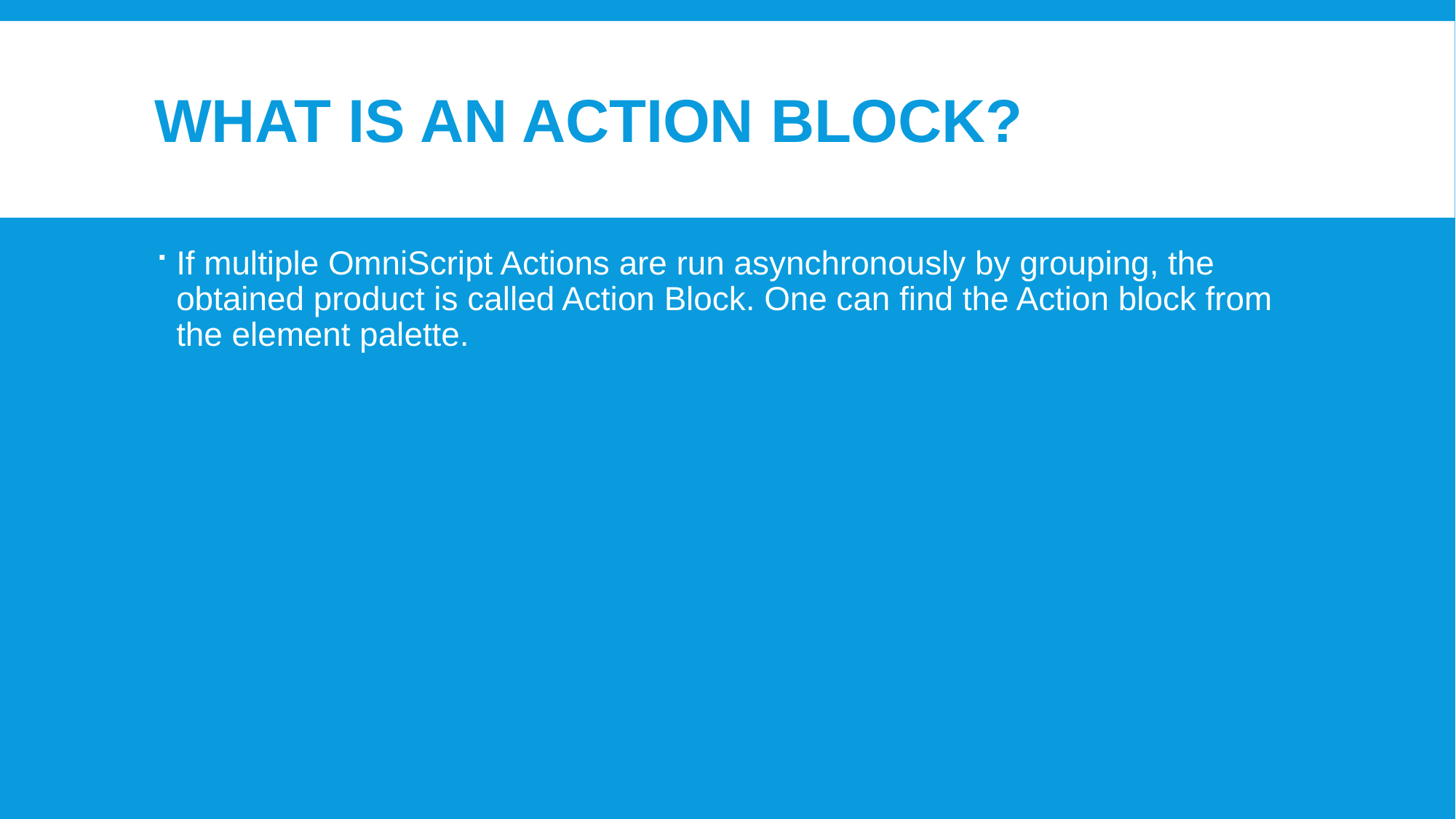

# What is an Action block?
If multiple OmniScript Actions are run asynchronously by grouping, the obtained product is called Action Block. One can find the Action block from the element palette.